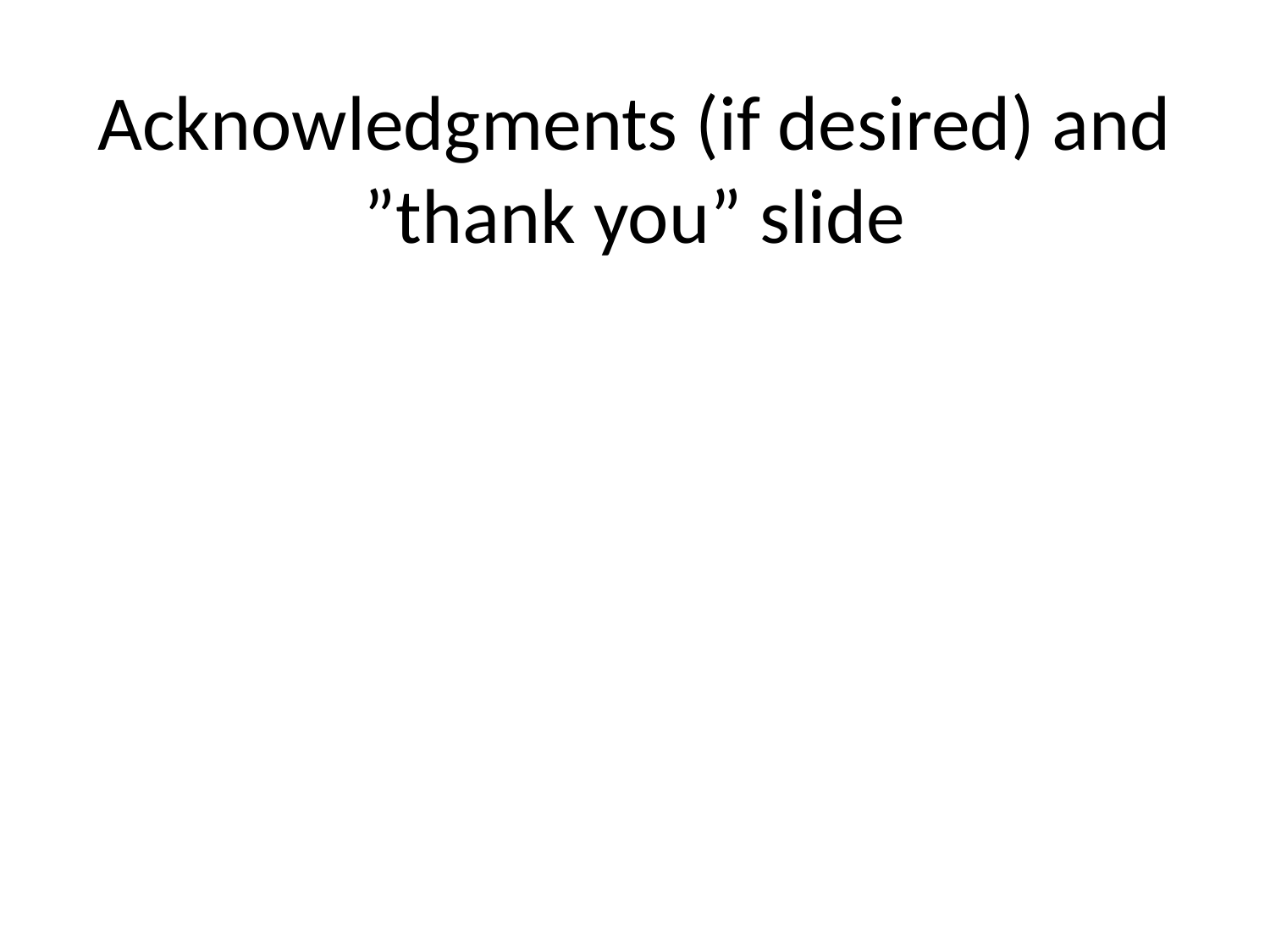

# Acknowledgments (if desired) and ”thank you” slide